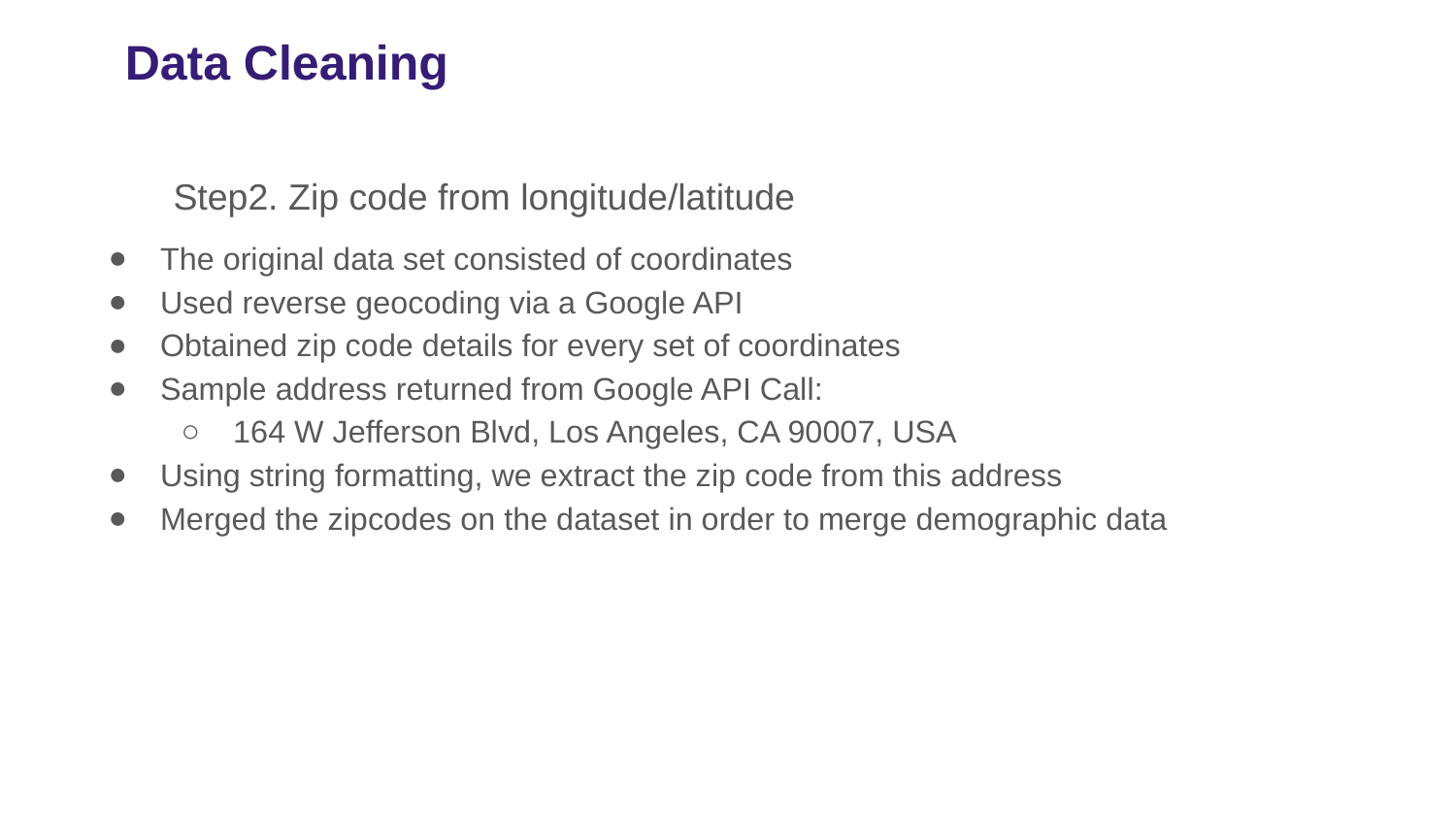

Data Cleaning
Step2. Zip code from longitude/latitude
The original data set consisted of coordinates
Used reverse geocoding via a Google API
Obtained zip code details for every set of coordinates
Sample address returned from Google API Call:
164 W Jefferson Blvd, Los Angeles, CA 90007, USA
Using string formatting, we extract the zip code from this address
Merged the zipcodes on the dataset in order to merge demographic data